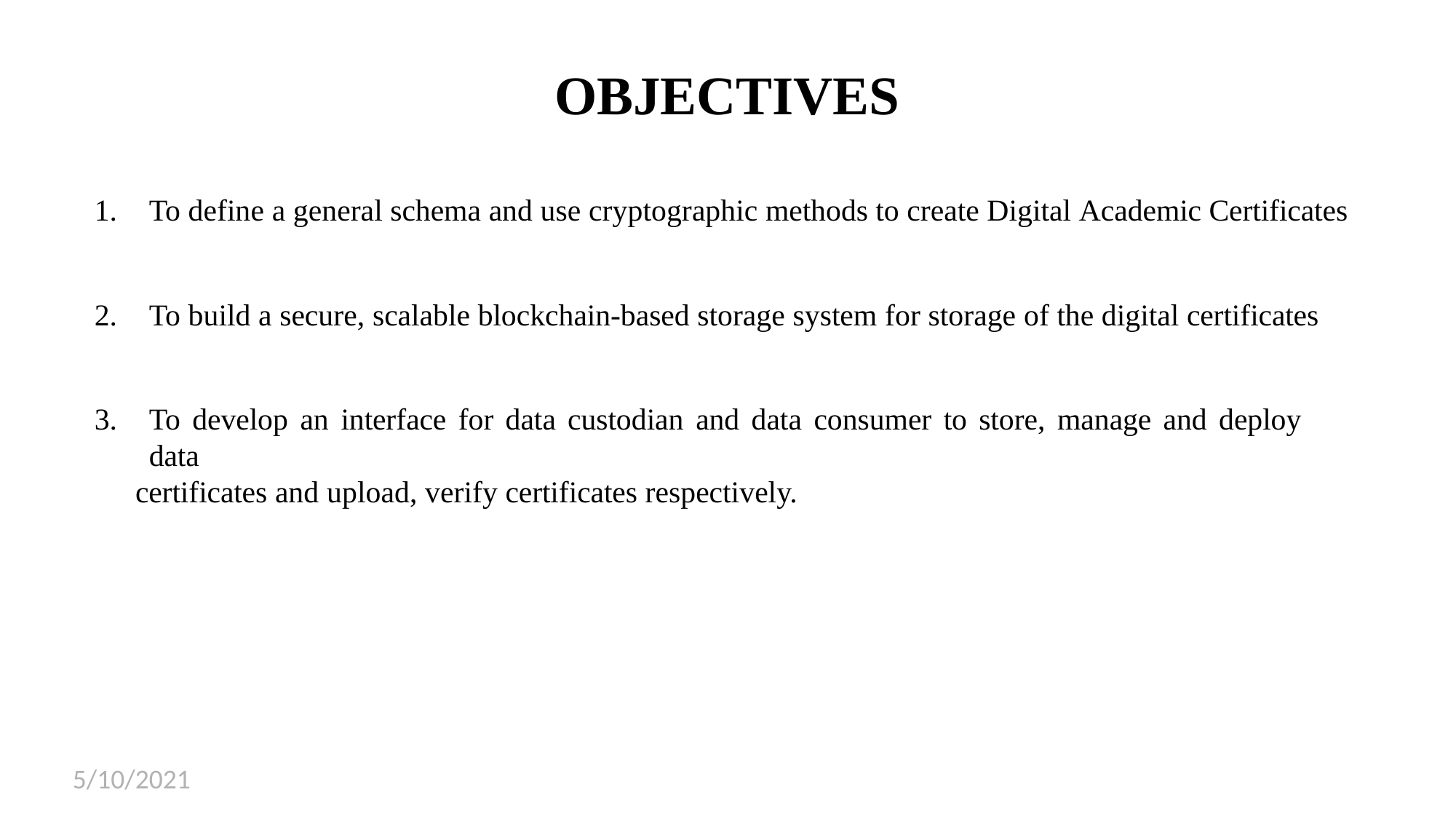

# OBJECTIVES
To define a general schema and use cryptographic methods to create Digital Academic Certificates

To build a secure, scalable blockchain-based storage system for storage of the digital certificates

To develop an interface for data custodian and data consumer to store, manage and deploy data
certificates and upload, verify certificates respectively.
5/10/2021
6